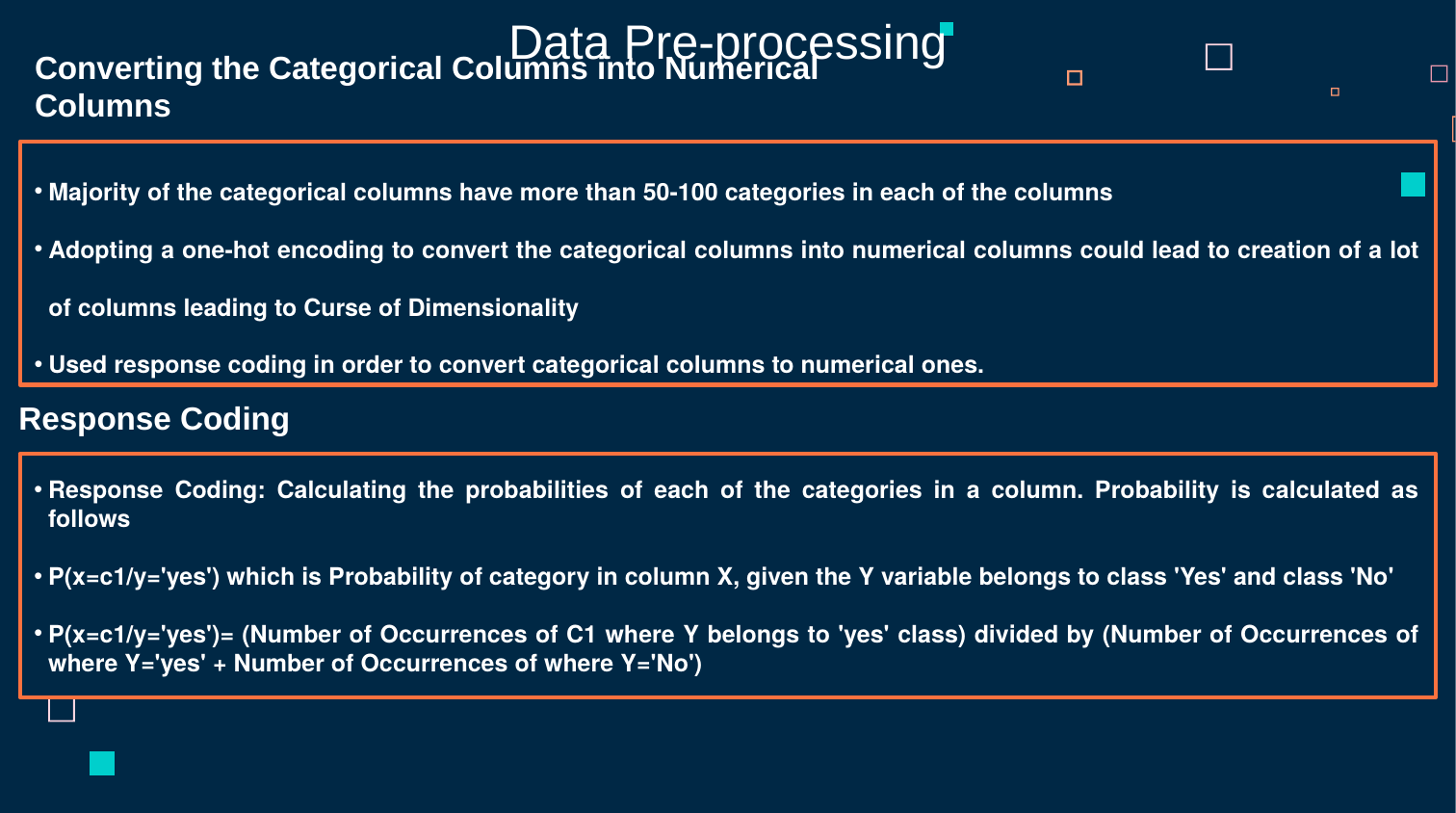

# Data Pre-processing
Converting the Categorical Columns into Numerical Columns
Majority of the categorical columns have more than 50-100 categories in each of the columns
Adopting a one-hot encoding to convert the categorical columns into numerical columns could lead to creation of a lot of columns leading to Curse of Dimensionality
Used response coding in order to convert categorical columns to numerical ones.
Response Coding
Response Coding: Calculating the probabilities of each of the categories in a column. Probability is calculated as follows

P(x=c1/y='yes') which is Probability of category in column X, given the Y variable belongs to class 'Yes' and class 'No'

P(x=c1/y='yes')= (Number of Occurrences of C1 where Y belongs to 'yes' class) divided by (Number of Occurrences of where Y='yes' + Number of Occurrences of where Y='No')